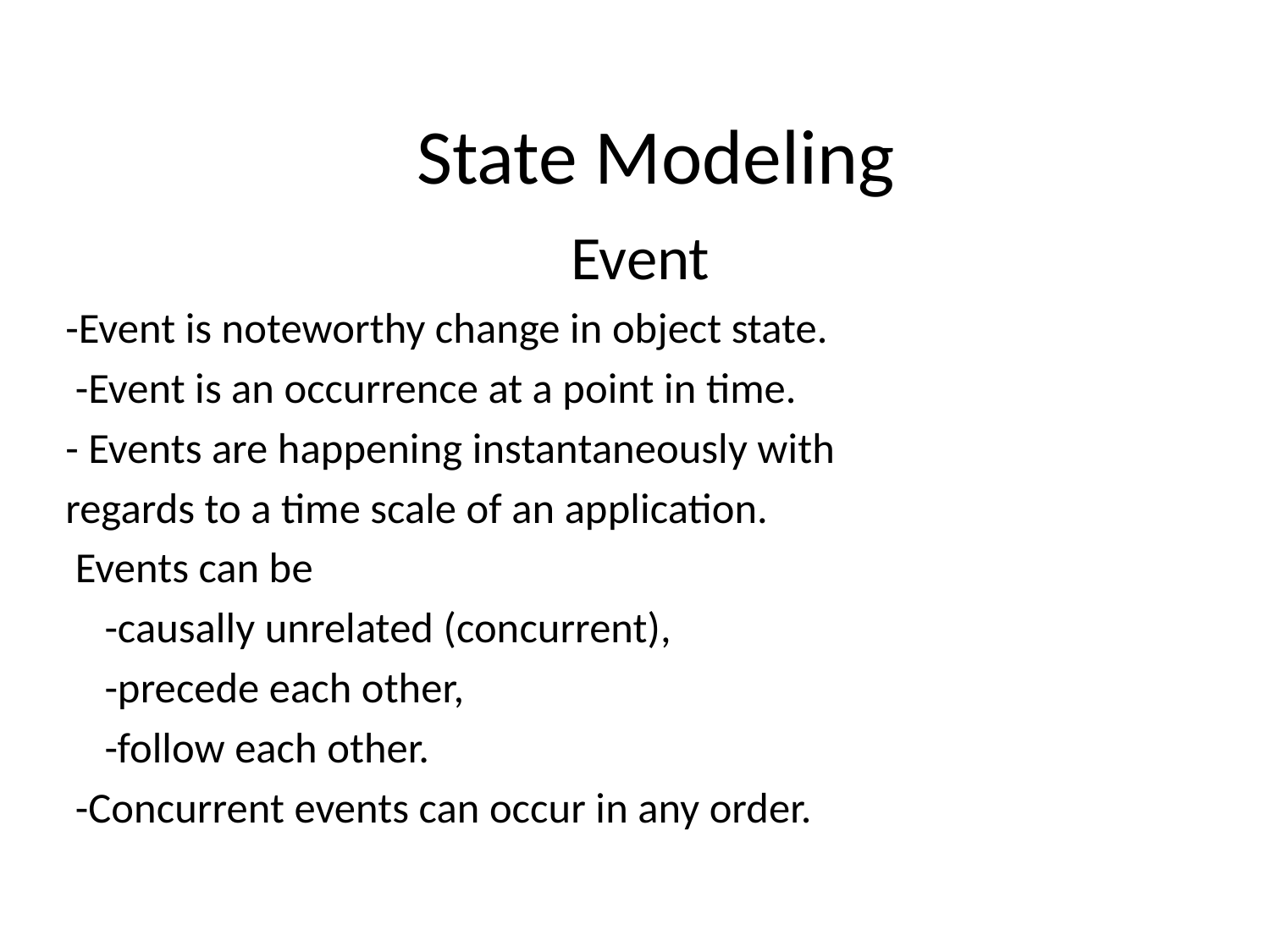

# State Modeling
Event
-Event is noteworthy change in object state.
 -Event is an occurrence at a point in time.
- Events are happening instantaneously with
regards to a time scale of an application.
 Events can be
    -causally unrelated (concurrent),
    -precede each other,
    -follow each other.
 -Concurrent events can occur in any order.